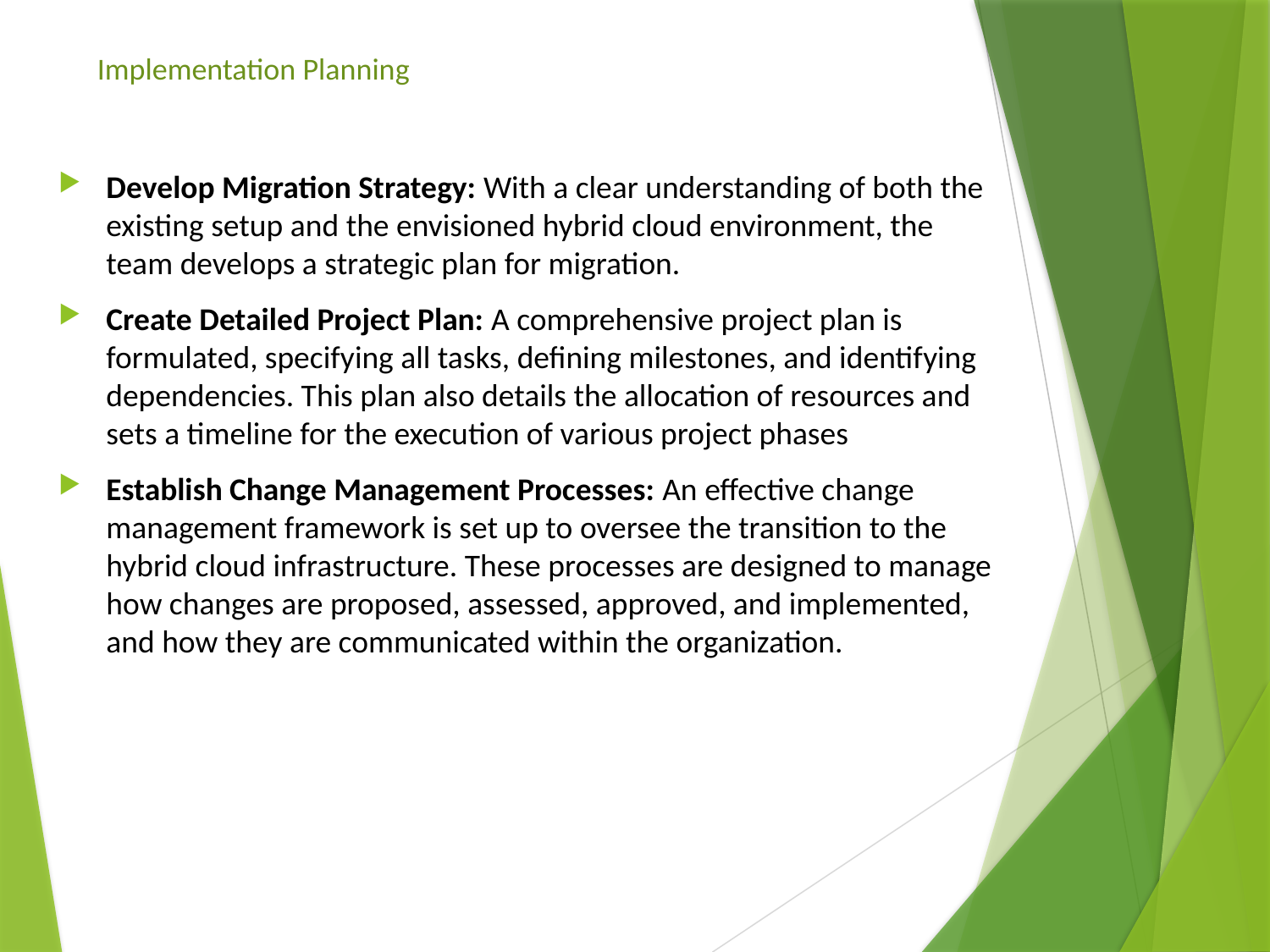

# Implementation Planning
Develop Migration Strategy: With a clear understanding of both the existing setup and the envisioned hybrid cloud environment, the team develops a strategic plan for migration.
Create Detailed Project Plan: A comprehensive project plan is formulated, specifying all tasks, defining milestones, and identifying dependencies. This plan also details the allocation of resources and sets a timeline for the execution of various project phases
Establish Change Management Processes: An effective change management framework is set up to oversee the transition to the hybrid cloud infrastructure. These processes are designed to manage how changes are proposed, assessed, approved, and implemented, and how they are communicated within the organization.